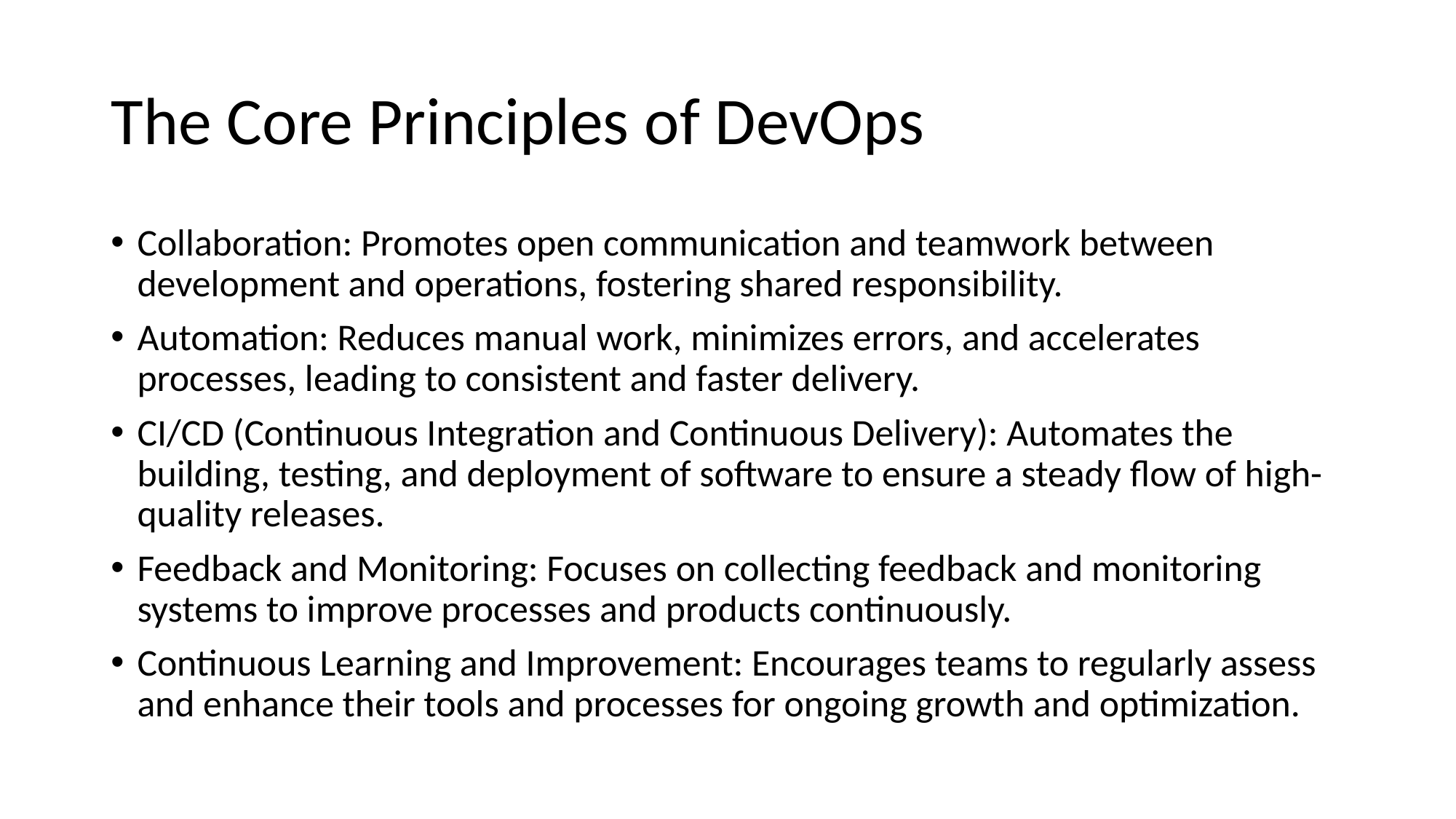

# The Core Principles of DevOps
Collaboration: Promotes open communication and teamwork between development and operations, fostering shared responsibility.
Automation: Reduces manual work, minimizes errors, and accelerates processes, leading to consistent and faster delivery.
CI/CD (Continuous Integration and Continuous Delivery): Automates the building, testing, and deployment of software to ensure a steady flow of high-quality releases.
Feedback and Monitoring: Focuses on collecting feedback and monitoring systems to improve processes and products continuously.
Continuous Learning and Improvement: Encourages teams to regularly assess and enhance their tools and processes for ongoing growth and optimization.